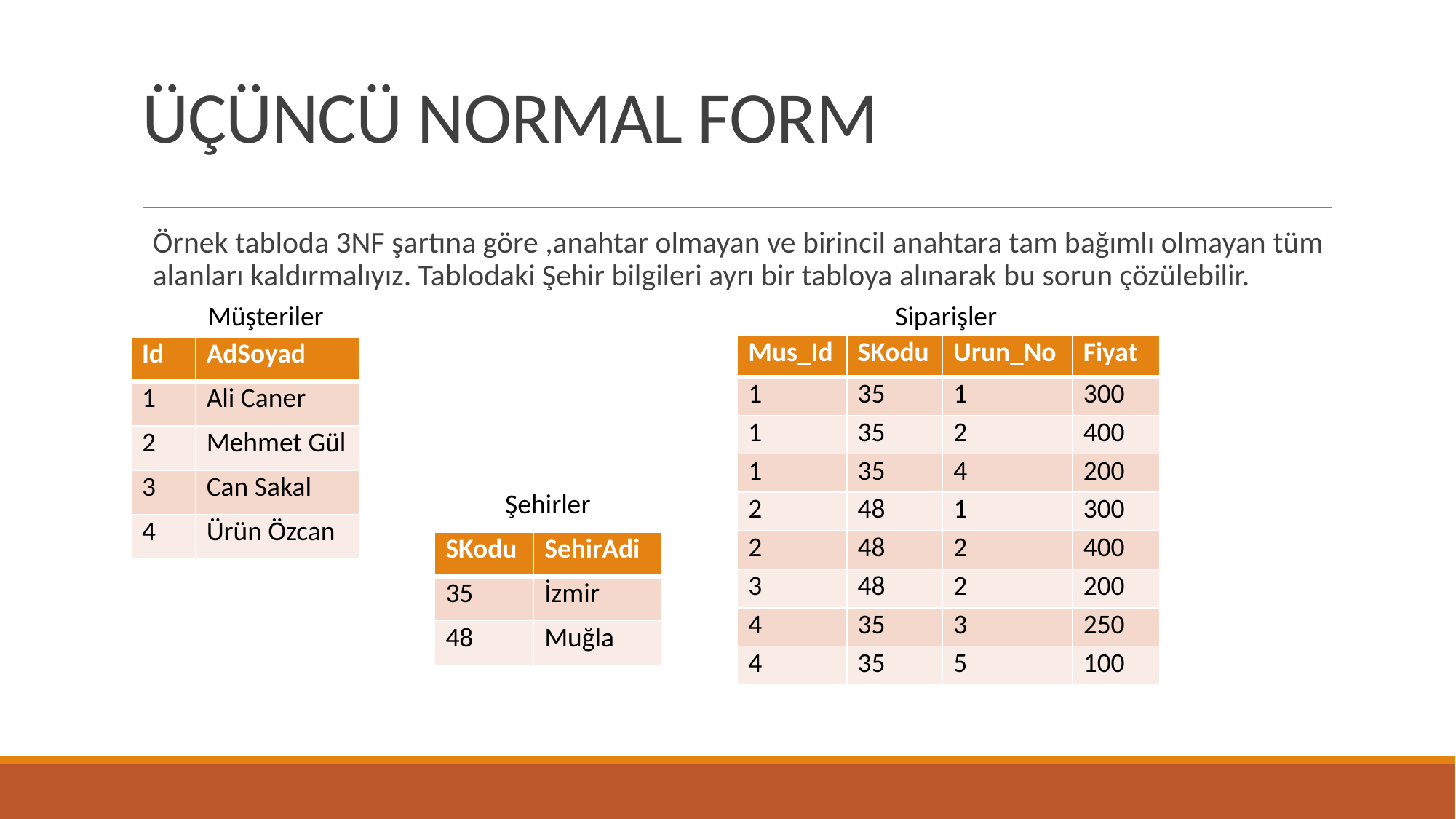

# ÜÇÜNCÜ NORMAL FORM
Örnek tabloda 3NF şartına göre ,anahtar olmayan ve birincil anahtara tam bağımlı olmayan tüm alanları kaldırmalıyız. Tablodaki Şehir bilgileri ayrı bir tabloya alınarak bu sorun çözülebilir.

Müşteriler
Siparişler
| Mus\_Id | SKodu | Urun\_No | Fiyat |
| --- | --- | --- | --- |
| 1 | 35 | 1 | 300 |
| 1 | 35 | 2 | 400 |
| 1 | 35 | 4 | 200 |
| 2 | 48 | 1 | 300 |
| 2 | 48 | 2 | 400 |
| 3 | 48 | 2 | 200 |
| 4 | 35 | 3 | 250 |
| 4 | 35 | 5 | 100 |
| Id | AdSoyad |
| --- | --- |
| 1 | Ali Caner |
| 2 | Mehmet Gül |
| 3 | Can Sakal |
| 4 | Ürün Özcan |
Şehirler
| SKodu | SehirAdi |
| --- | --- |
| 35 | İzmir |
| 48 | Muğla |